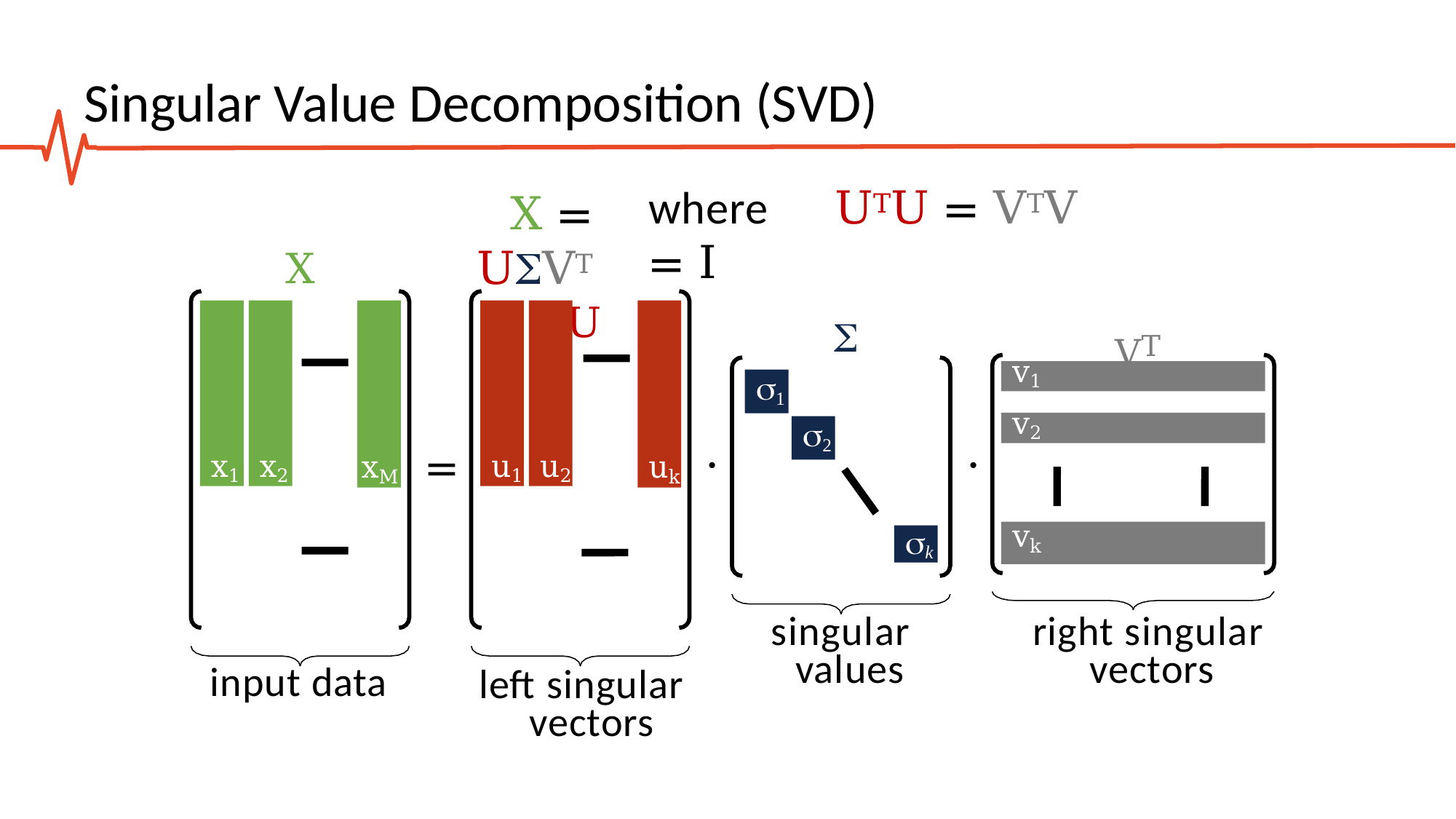

# Singular Value Decomposition (SVD)

where	UTU = VTV = I
X = UΣVT
U
X

VT

x1

x2

xM

u1

u2

uk
Σ

v1

σ1
σ2
v2
.
.

=

vk

σk

right singular  vectors
singular  values

input data
left singular  vectors